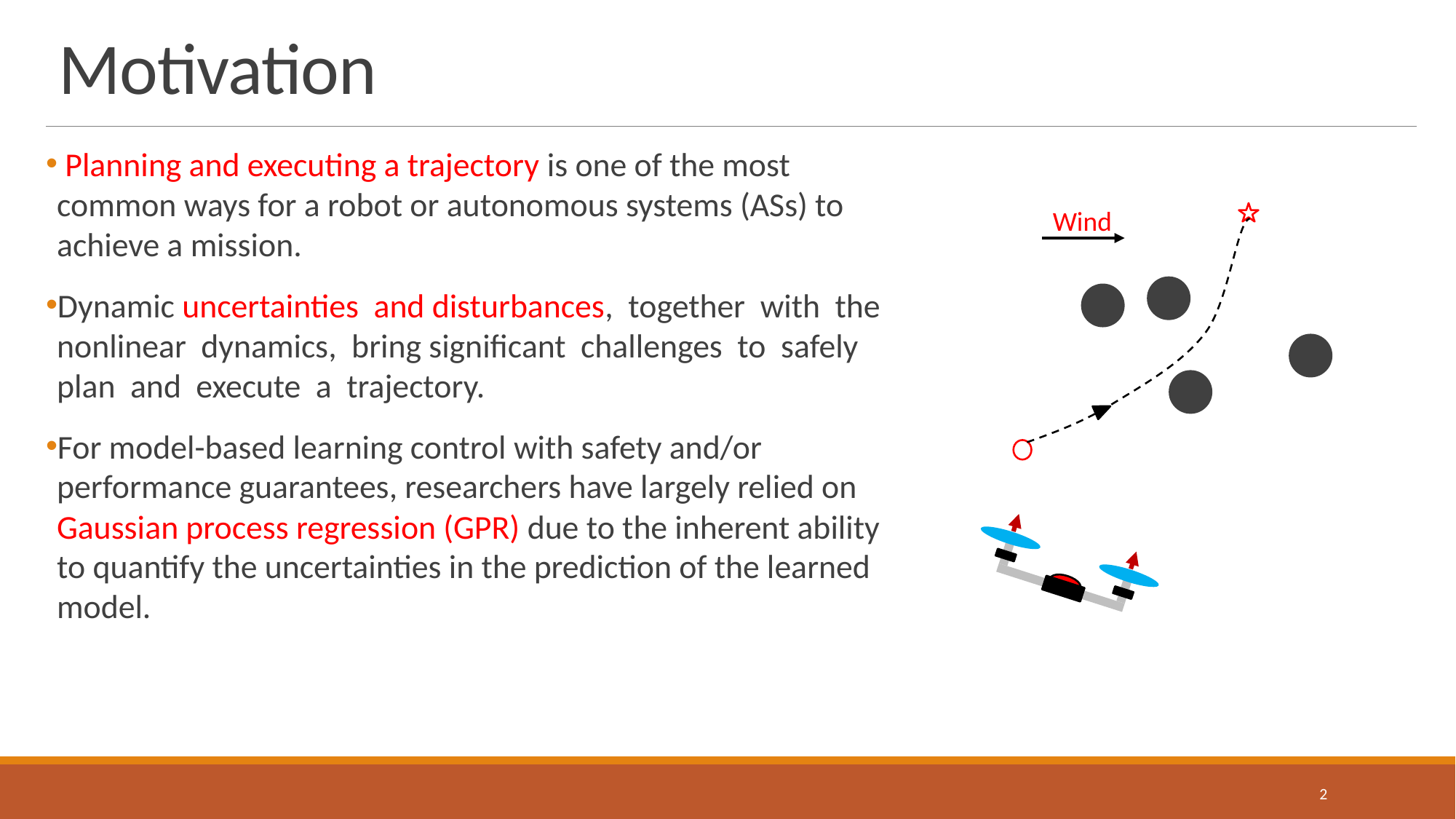

# Motivation
 Planning and executing a trajectory is one of the most common ways for a robot or autonomous systems (ASs) to achieve a mission.
Dynamic uncertainties  and disturbances,  together  with  the  nonlinear  dynamics,  bring significant  challenges  to  safely  plan  and  execute  a  trajectory.
For model-based learning control with safety and/or performance guarantees, researchers have largely relied on Gaussian process regression (GPR) due to the inherent ability to quantify the uncertainties in the prediction of the learned model.
Wind

2